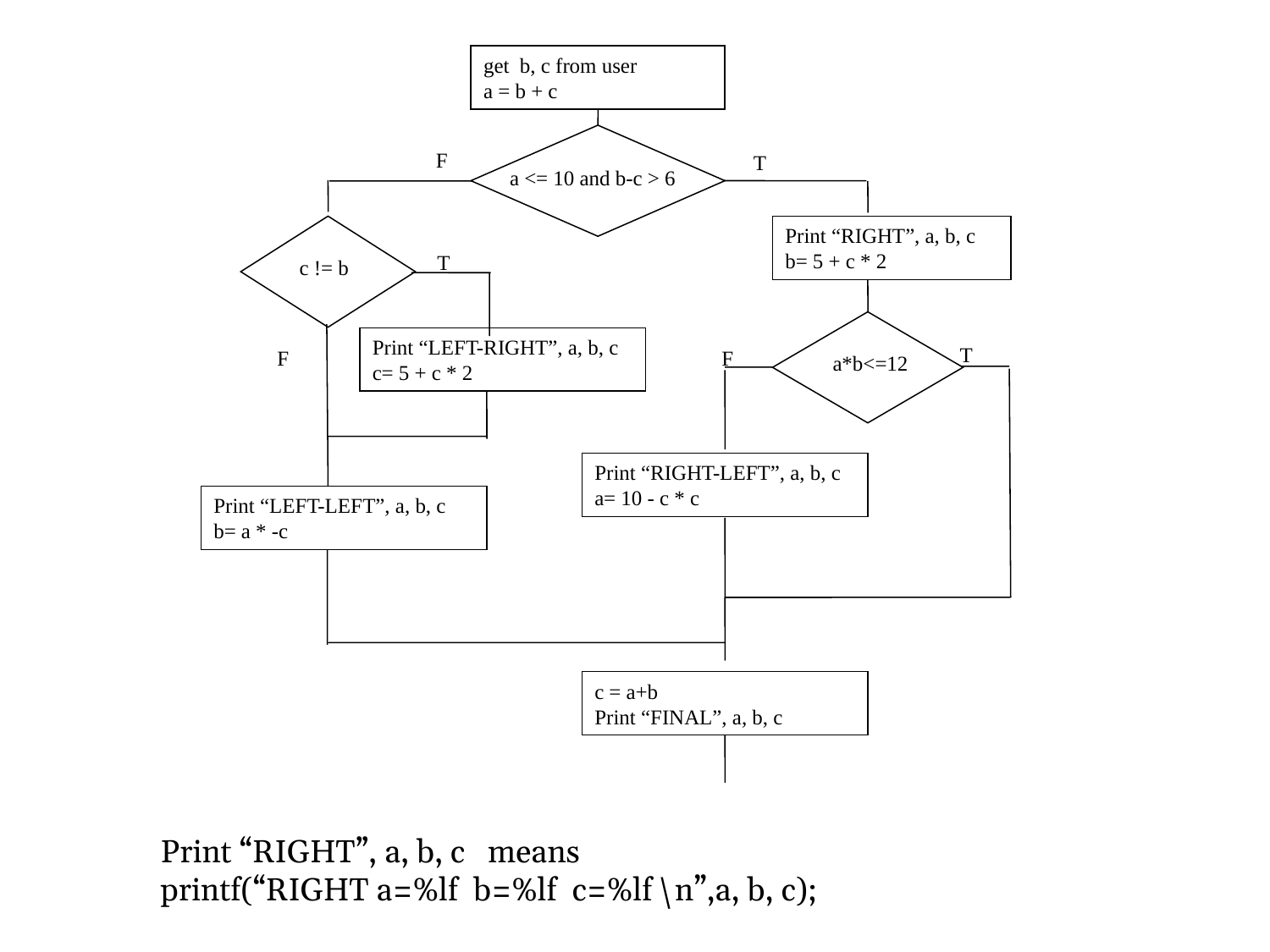

get  b, c from user
a = b + c

F
T
a <= 10 and b-c > 6

Print “RIGHT”, a, b, c
b= 5 + c * 2
T
c != b

Print “LEFT-RIGHT”, a, b, c
c= 5 + c * 2
T
F
a*b<=12

F

Print “RIGHT-LEFT”, a, b, c
a= 10 - c * c
Print “LEFT-LEFT”, a, b, c
b= a * -c

c = a+b
Print “FINAL”, a, b, c

Print “RIGHT”, a, b, c   means
printf(“RIGHT a=%lf  b=%lf  c=%lf \n”,a, b, c);